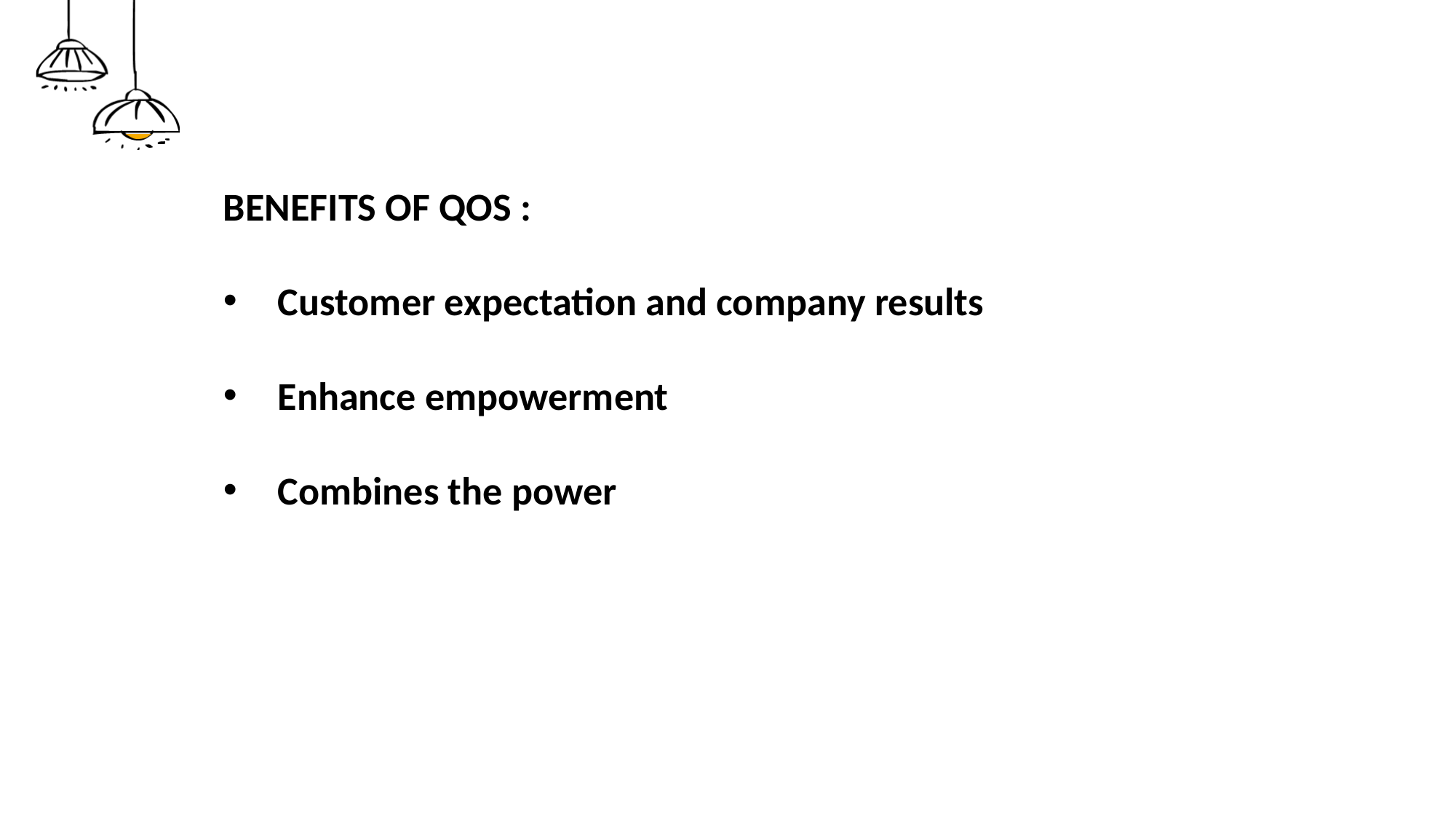

BENEFITS OF QOS :

Customer expectation and company results

Enhance empowerment

Combines the power